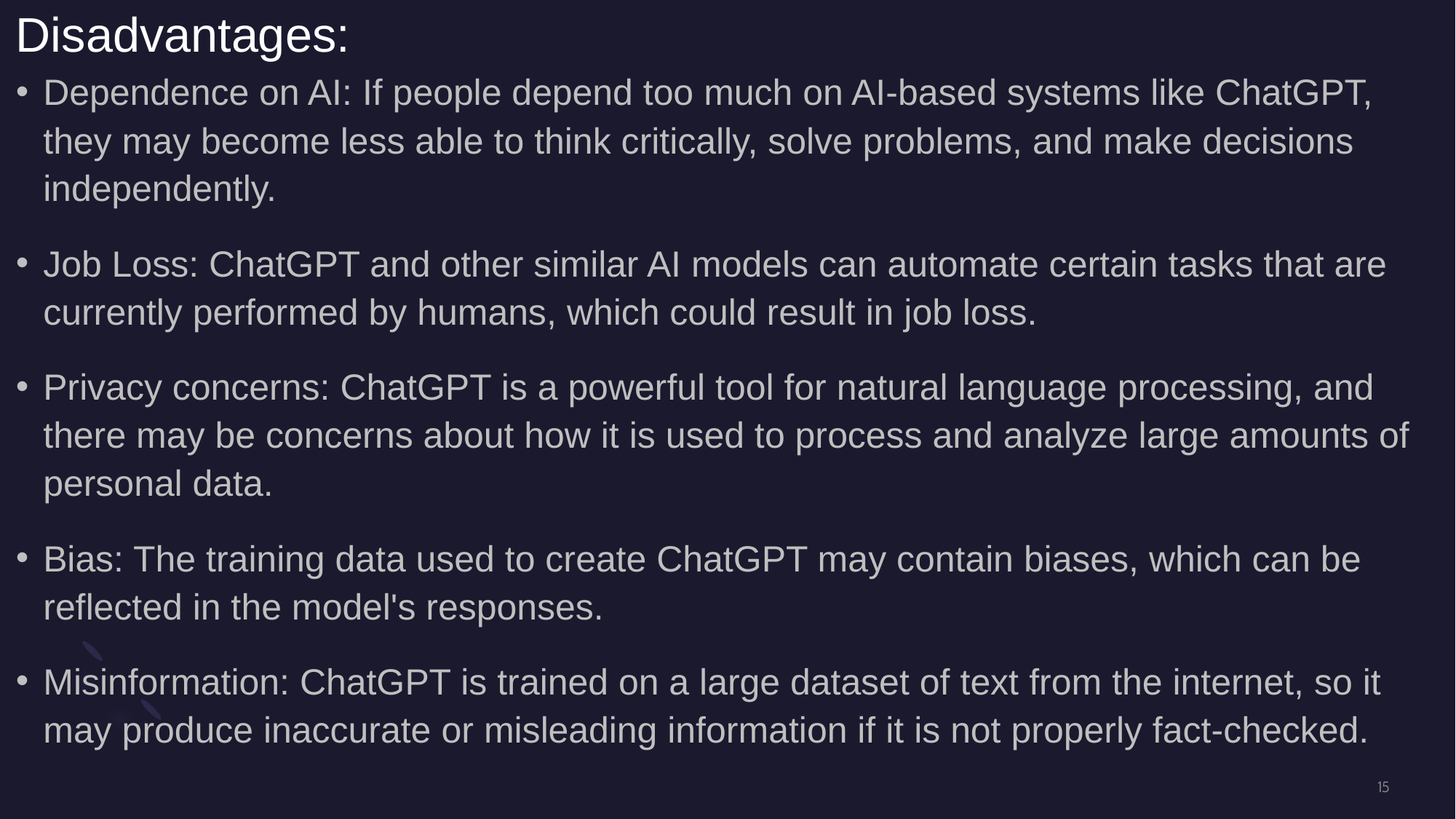

# Disadvantages:
Dependence on AI: If people depend too much on AI-based systems like ChatGPT, they may become less able to think critically, solve problems, and make decisions independently.
Job Loss: ChatGPT and other similar AI models can automate certain tasks that are currently performed by humans, which could result in job loss.
Privacy concerns: ChatGPT is a powerful tool for natural language processing, and there may be concerns about how it is used to process and analyze large amounts of personal data.
Bias: The training data used to create ChatGPT may contain biases, which can be reflected in the model's responses.
Misinformation: ChatGPT is trained on a large dataset of text from the internet, so it may produce inaccurate or misleading information if it is not properly fact-checked.

15